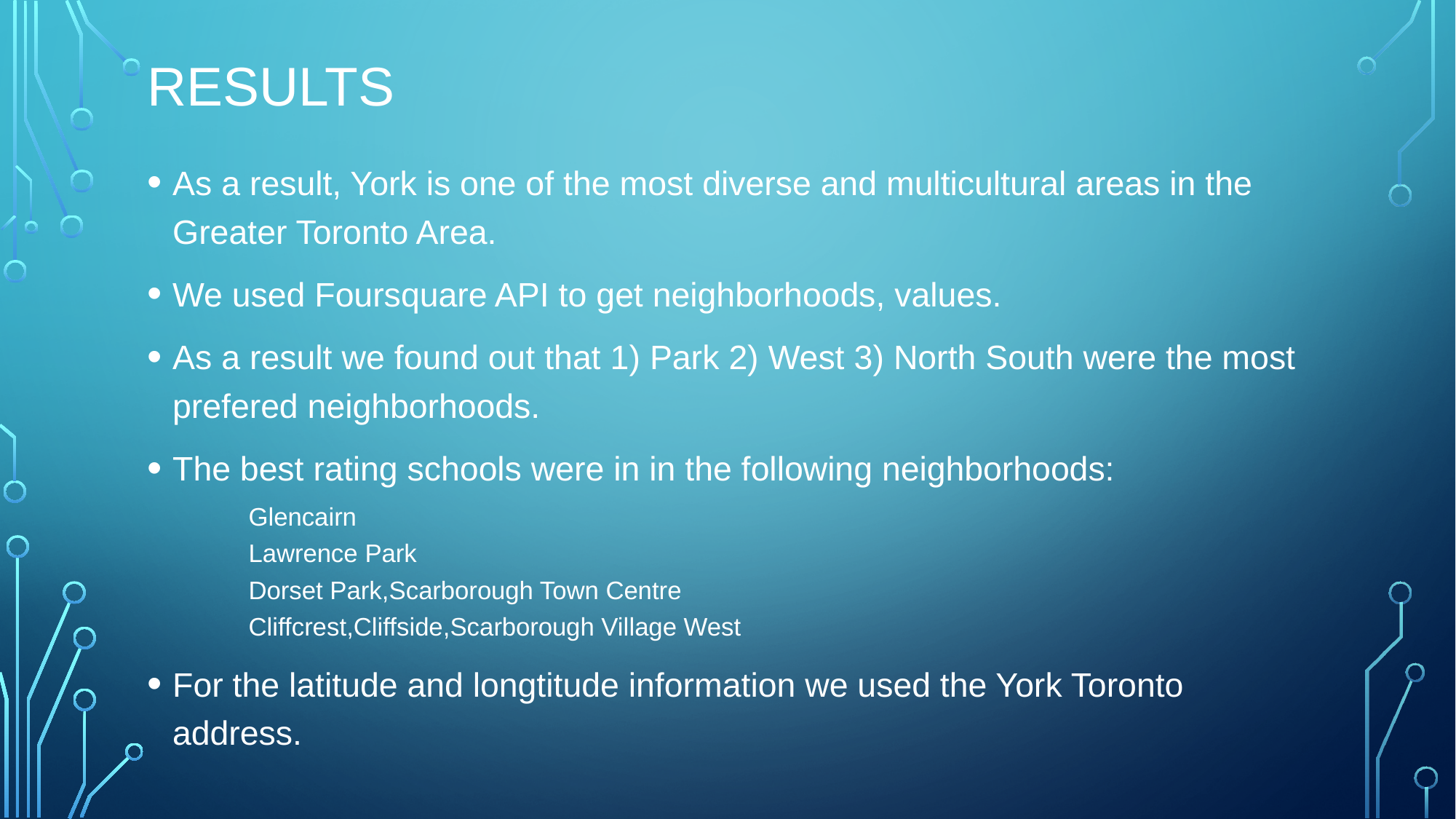

# results
As a result, York is one of the most diverse and multicultural areas in the Greater Toronto Area.
We used Foursquare API to get neighborhoods, values.
As a result we found out that 1) Park 2) West 3) North South were the most prefered neighborhoods.
The best rating schools were in in the following neighborhoods:
Glencairn
Lawrence Park
Dorset Park,Scarborough Town Centre
Cliffcrest,Cliffside,Scarborough Village West
For the latitude and longtitude information we used the York Toronto address.